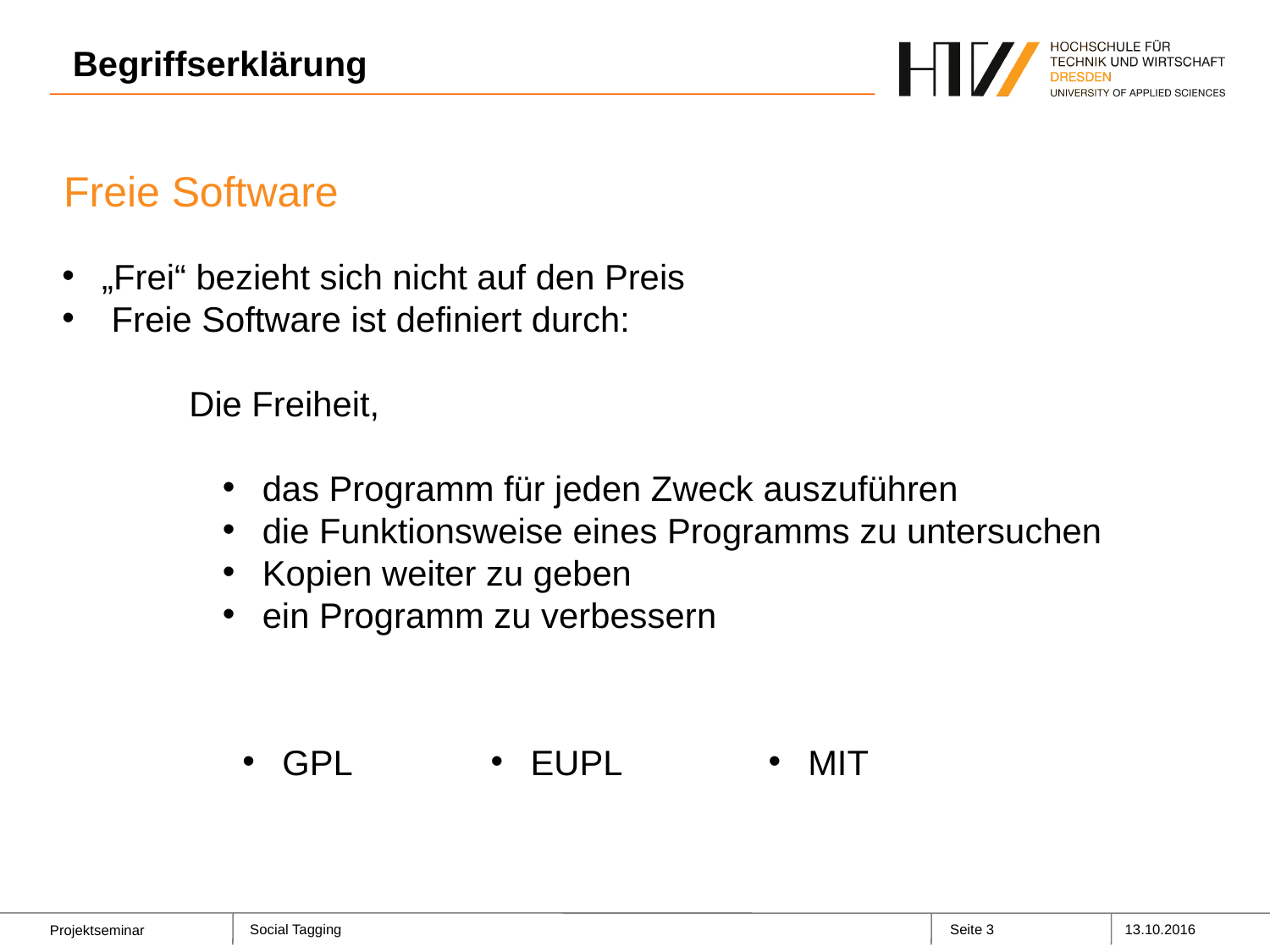

# Begriffserklärung
Freie Software
 „Frei“ bezieht sich nicht auf den Preis
  Freie Software ist definiert durch:

	Die Freiheit,

 das Programm für jeden Zweck auszuführen
 die Funktionsweise eines Programms zu untersuchen
 Kopien weiter zu geben
 ein Programm zu verbessern

 GPL
 EUPL
 MIT